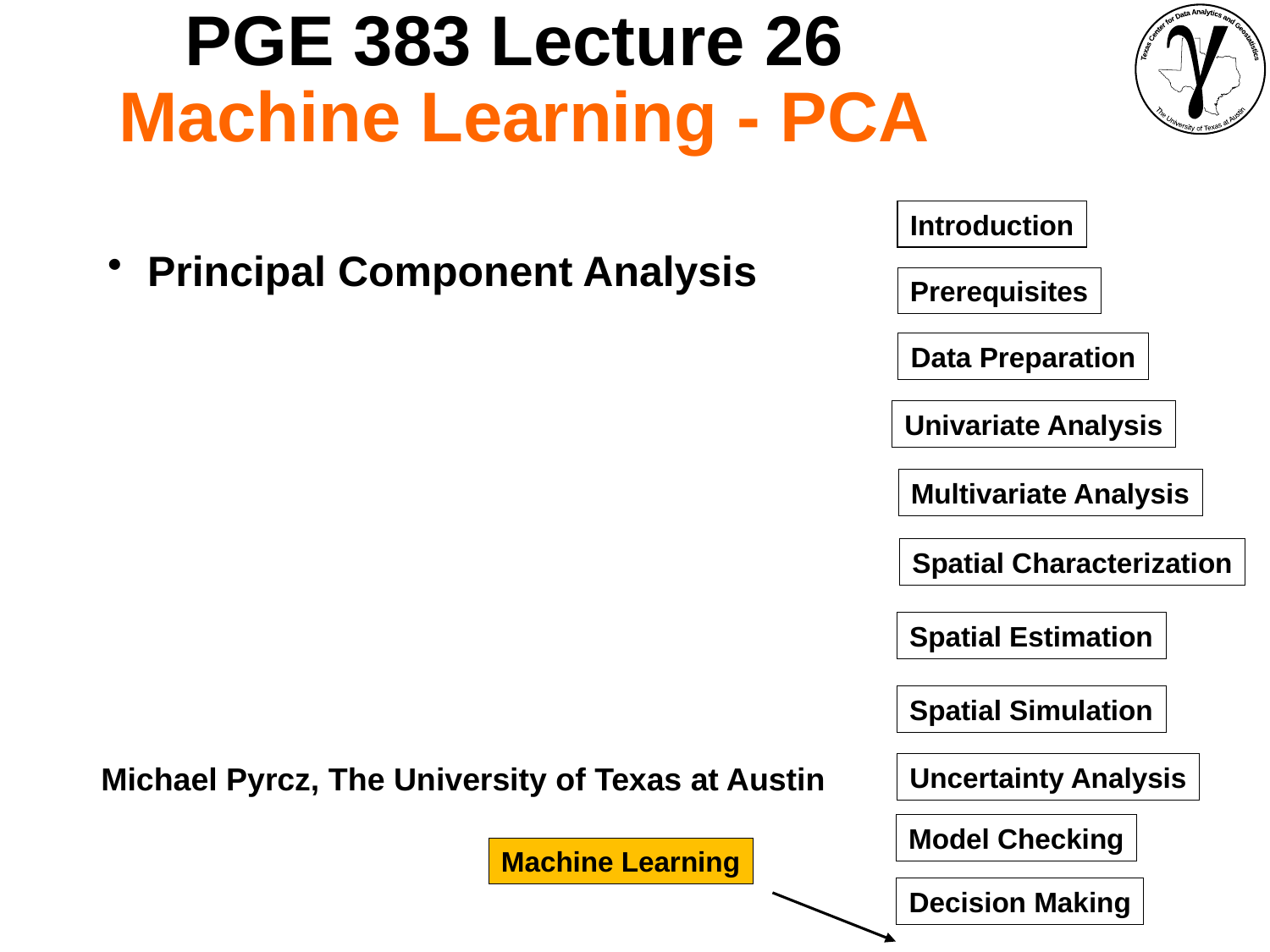

PGE 383 Lecture 26
Machine Learning - PCA
Introduction
Prerequisites
Data Preparation
Univariate Analysis
Multivariate Analysis
Spatial Characterization
Spatial Estimation
Spatial Simulation
Uncertainty Analysis
Decision Making
Principal Component Analysis
Michael Pyrcz, The University of Texas at Austin
Model Checking
Machine Learning